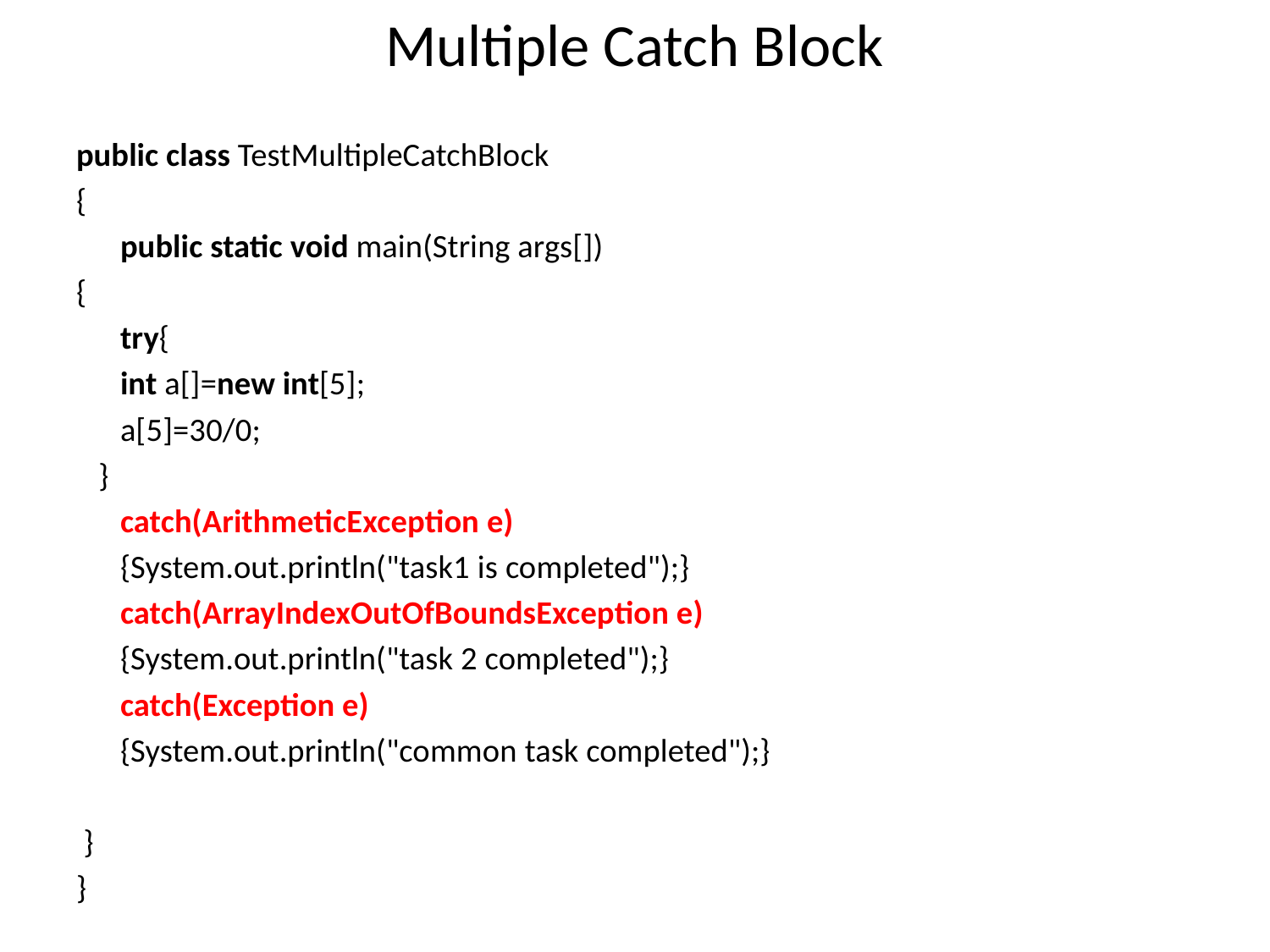

# Multiple Catch Block
public class TestMultipleCatchBlock
{
  	public static void main(String args[])
{
   	try{
    	int a[]=new int[5];
    	a[5]=30/0;
   }
   	catch(ArithmeticException e)
		{System.out.println("task1 is completed");}
   	catch(ArrayIndexOutOfBoundsException e)
		{System.out.println("task 2 completed");}
   	catch(Exception e)
		{System.out.println("common task completed");}

 }
}